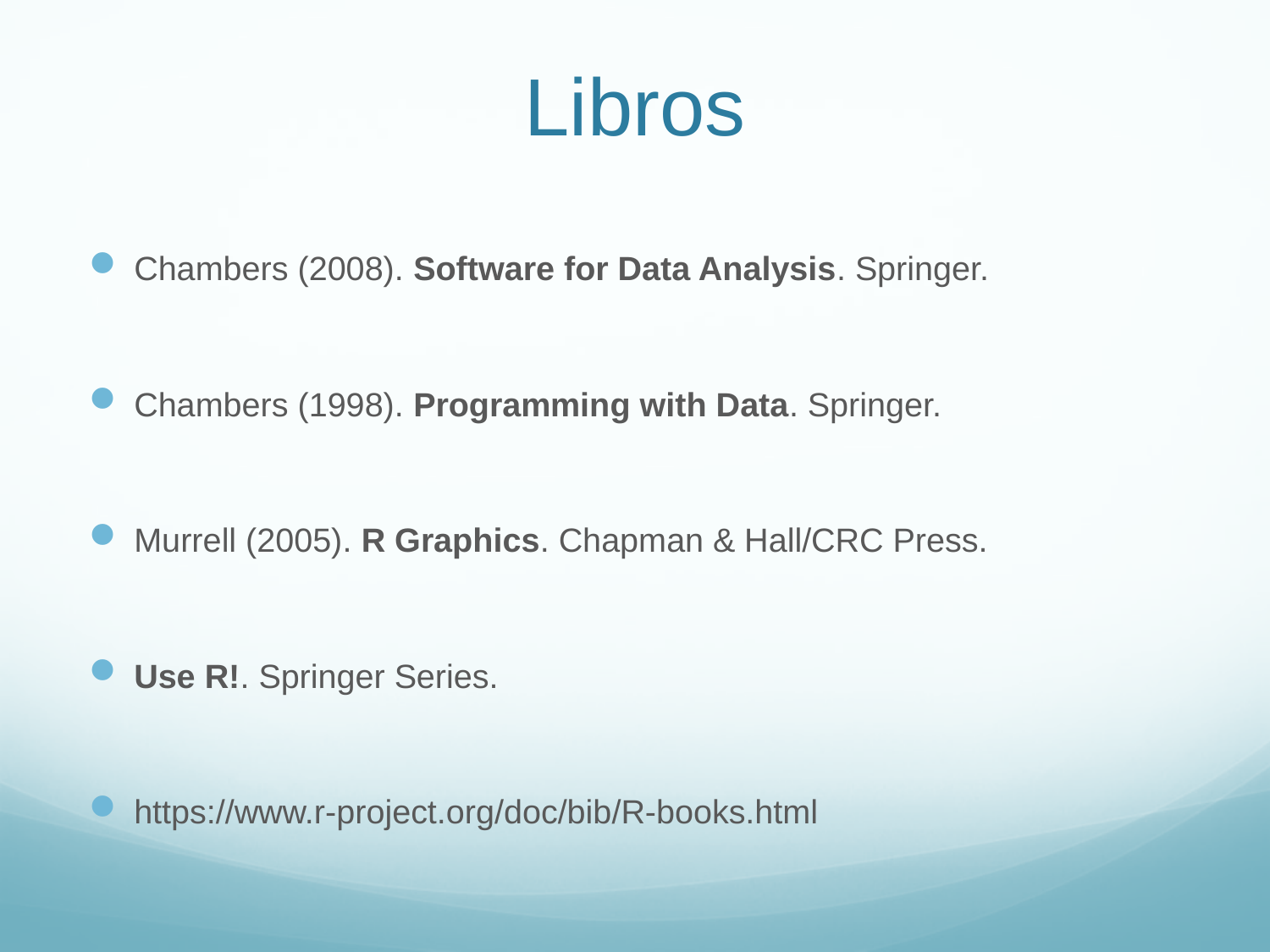

# Libros
Chambers (2008). Software for Data Analysis. Springer.

Chambers (1998). Programming with Data. Springer.

Murrell (2005). R Graphics. Chapman & Hall/CRC Press.

Use R!. Springer Series.

https://www.r-project.org/doc/bib/R-books.html